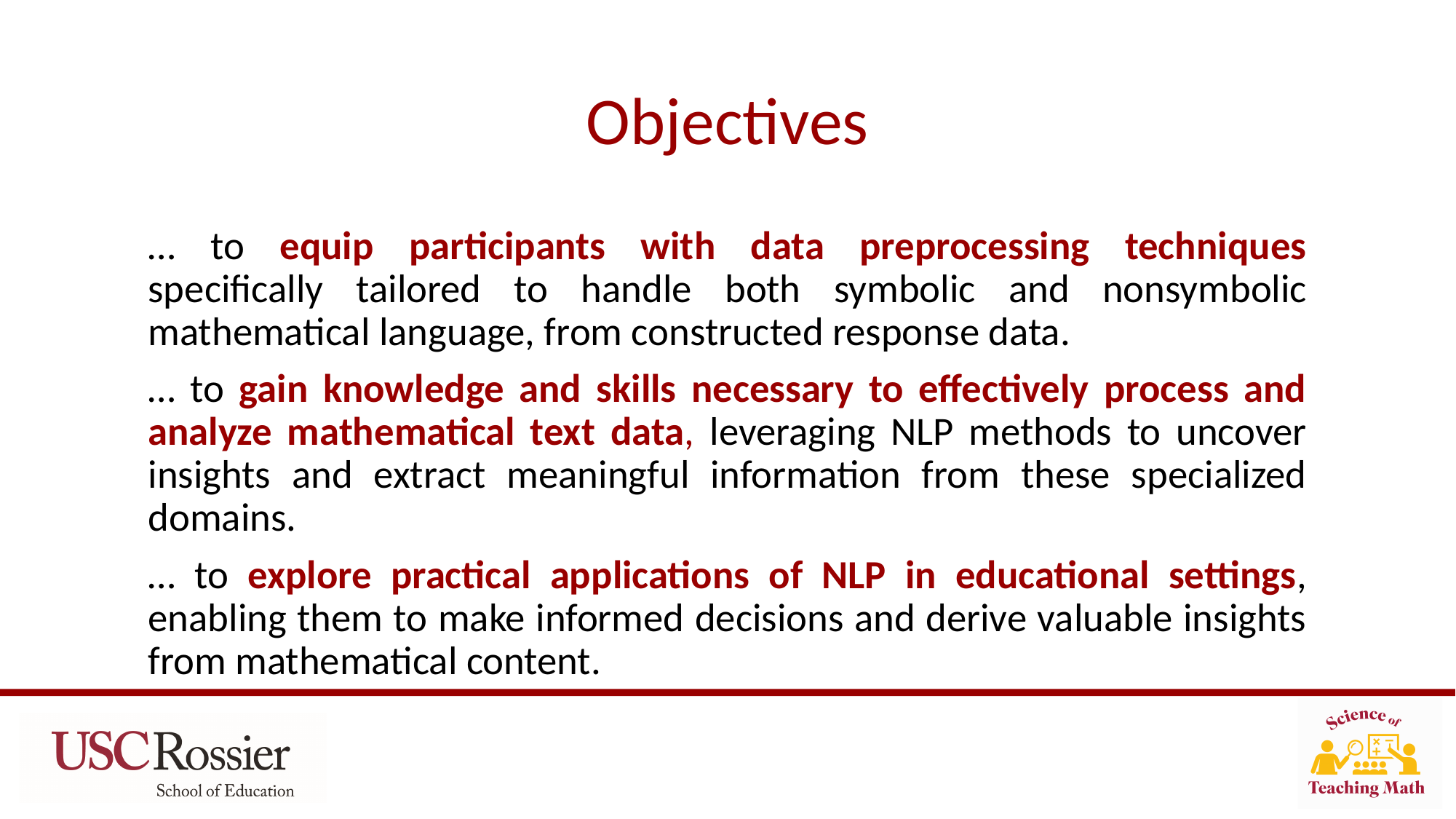

# Objectives
… to equip participants with data preprocessing techniques specifically tailored to handle both symbolic and nonsymbolic mathematical language, from constructed response data.
… to gain knowledge and skills necessary to effectively process and analyze mathematical text data, leveraging NLP methods to uncover insights and extract meaningful information from these specialized domains.
… to explore practical applications of NLP in educational settings, enabling them to make informed decisions and derive valuable insights from mathematical content.